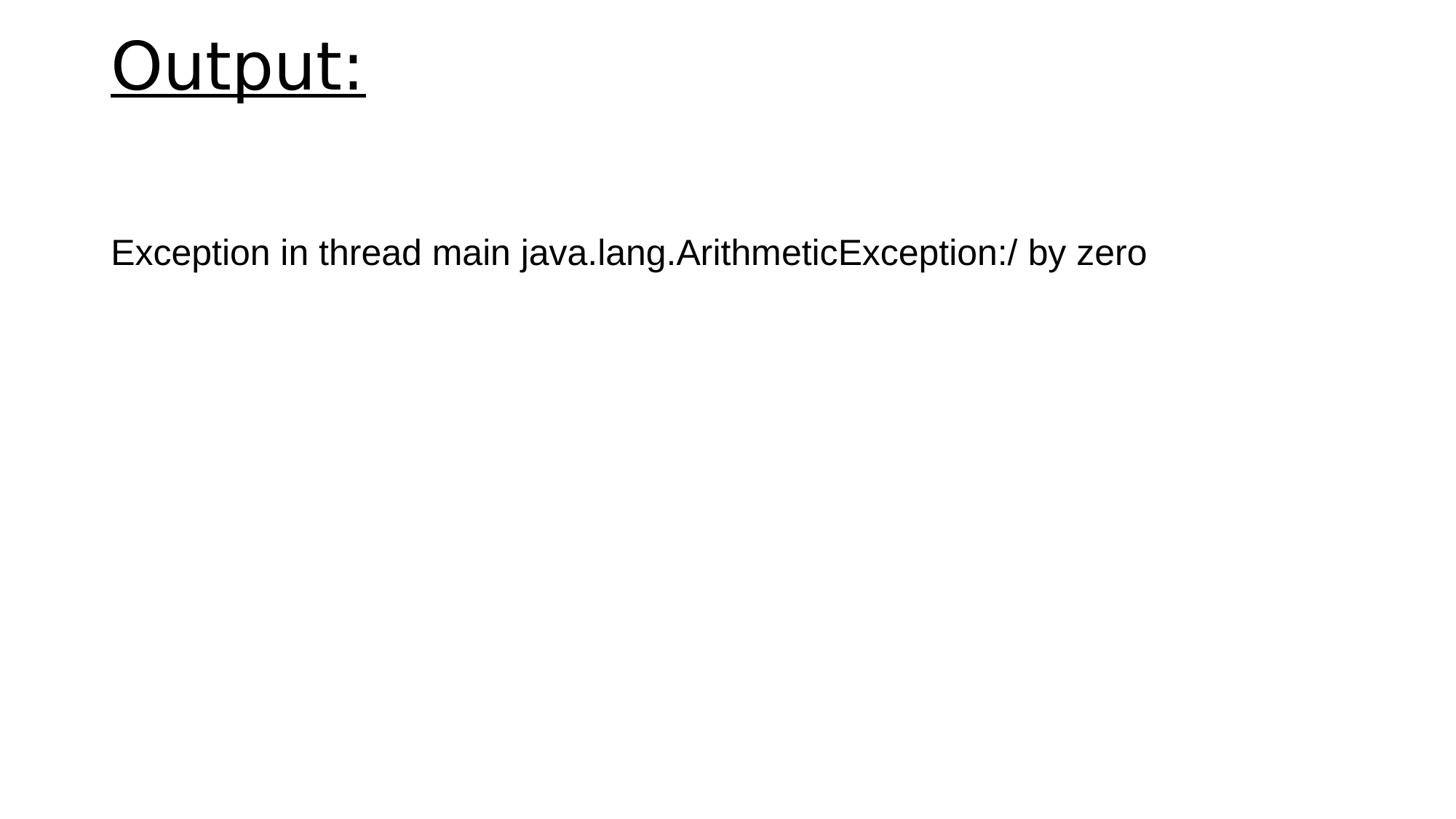

# Output:
Exception in thread main java.lang.ArithmeticException:/ by zero